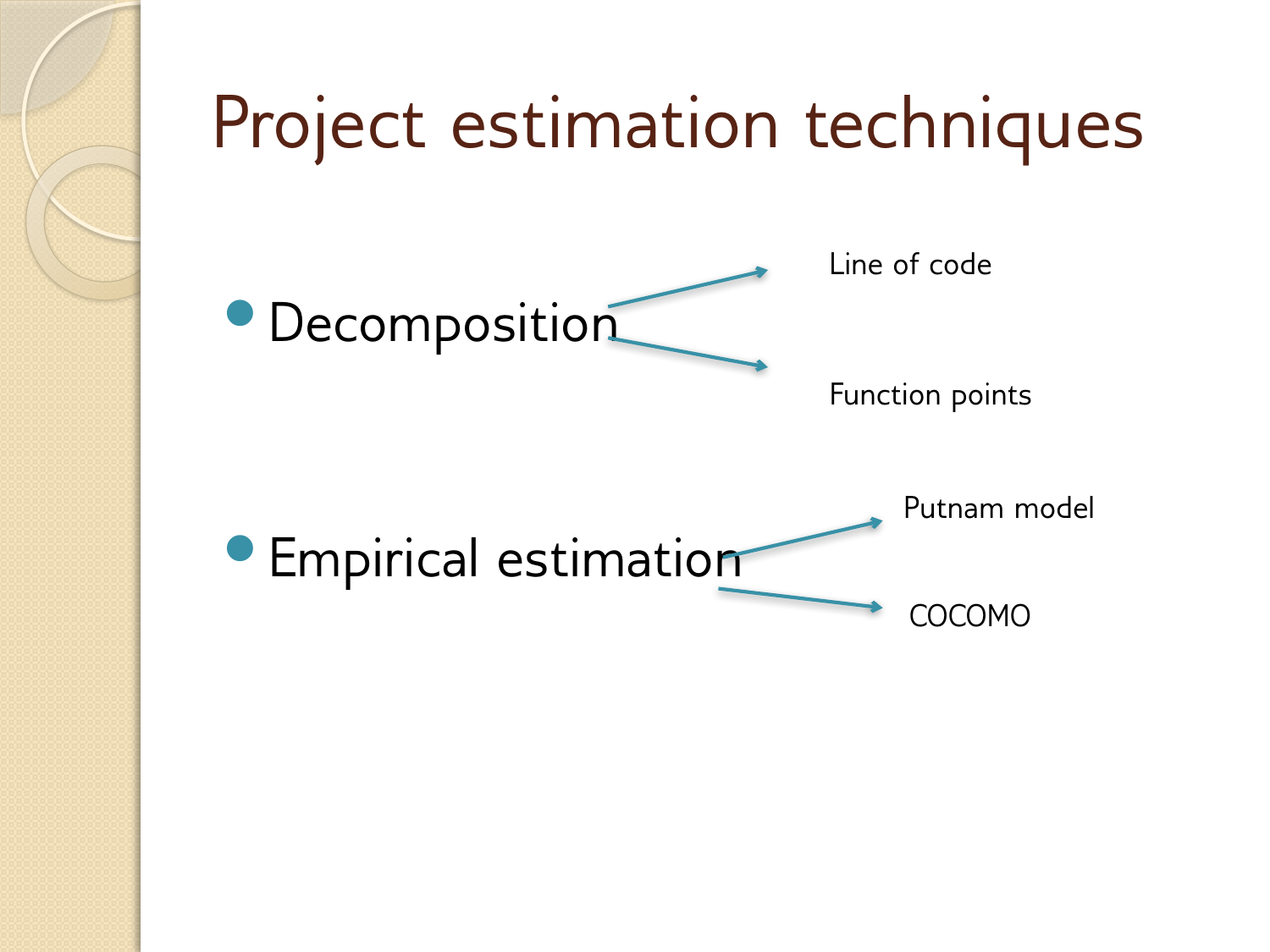

# Project estimation techniques

Decomposition

Empirical estimation
Line of code
Function points
Putnam model
COCOMO